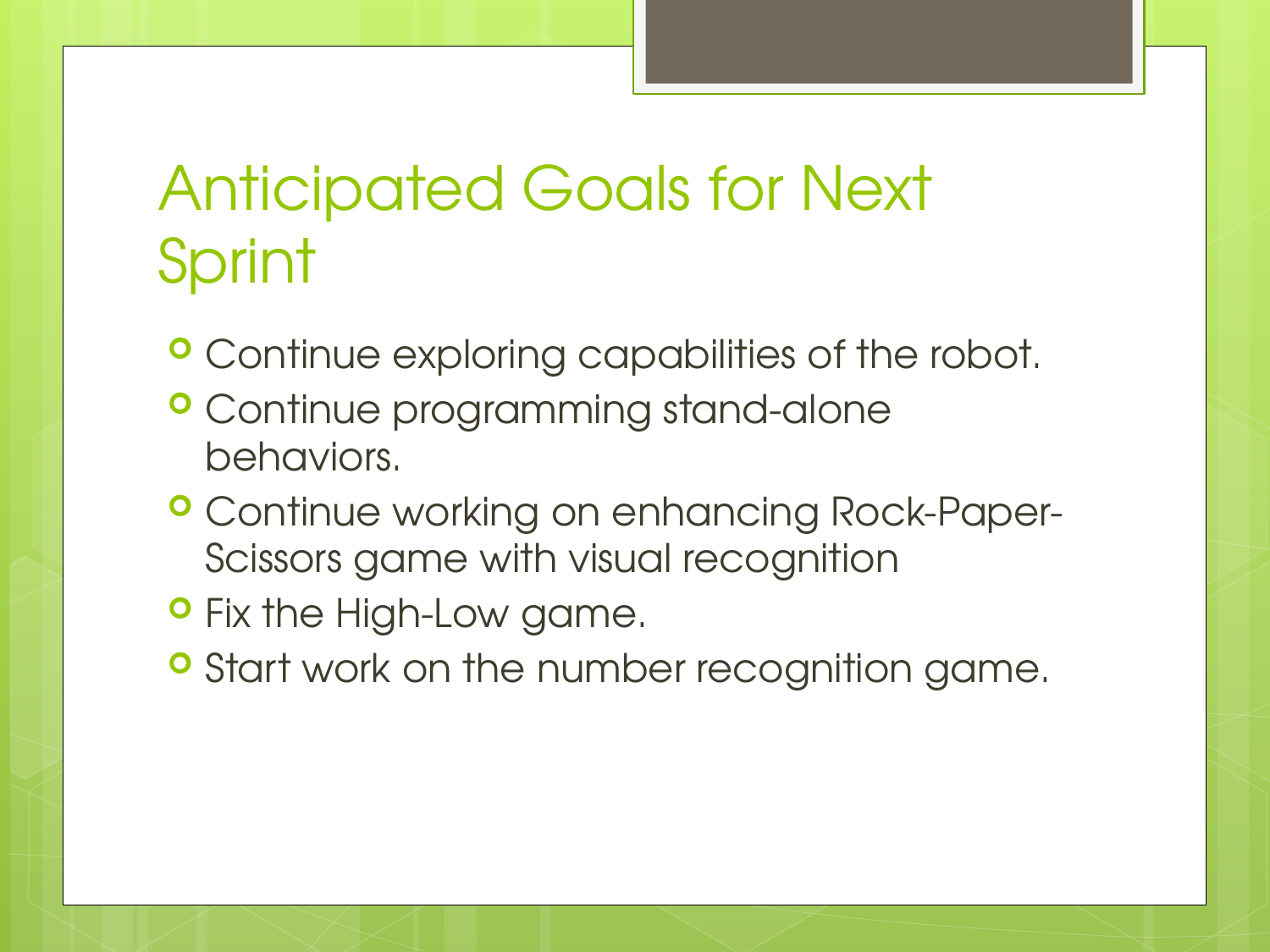

# Anticipated Goals for Next Sprint
Continue exploring capabilities of the robot.
Continue programming stand-alone  behaviors.
Continue working on enhancing Rock-Paper-Scissors game with visual recognition
Fix the High-Low game.
Start work on the number recognition game.